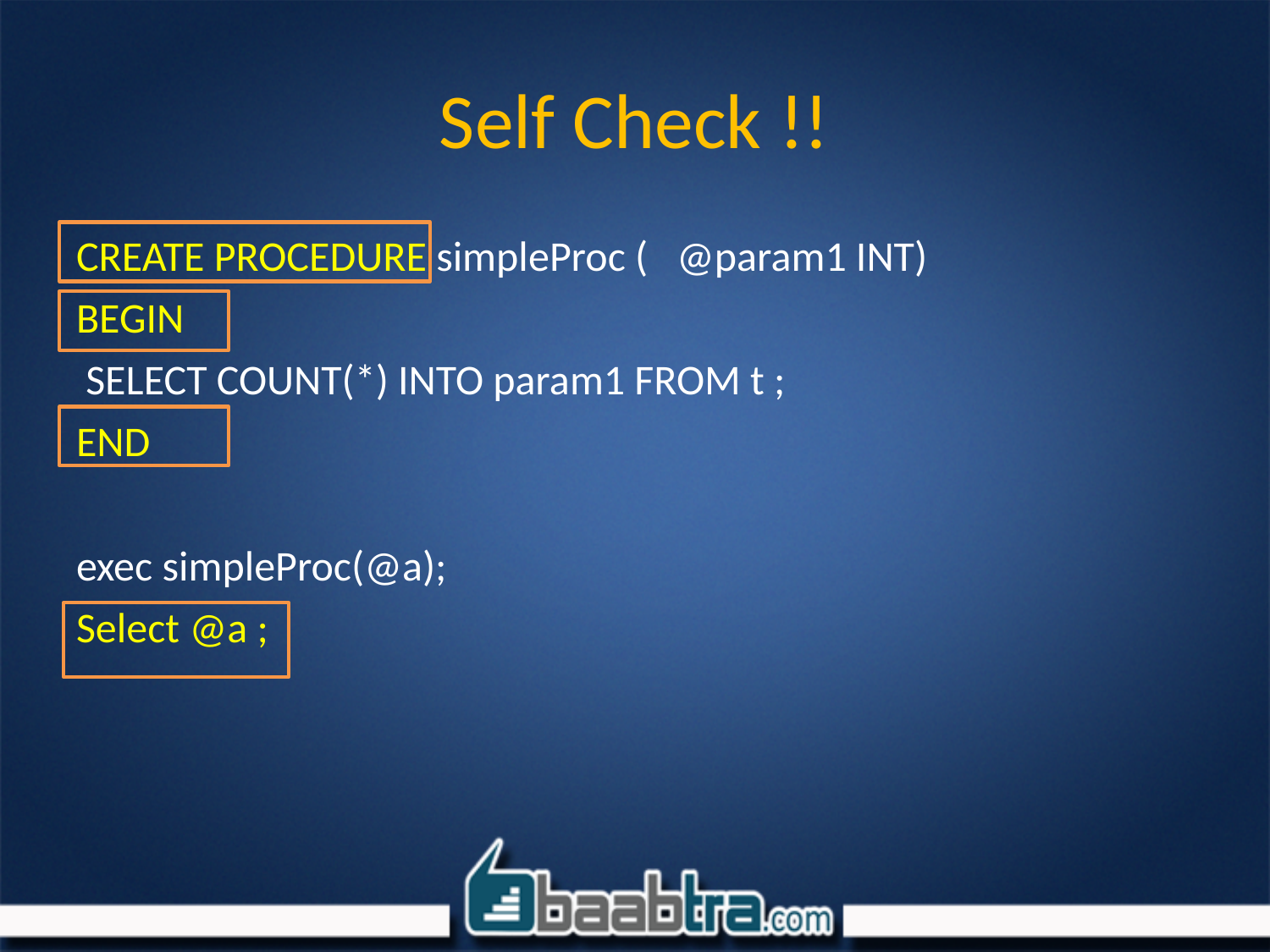

# Self Check !!

CREATE PROCEDURE simpleProc (   @param1 INT)
BEGIN
 SELECT COUNT(*) INTO param1 FROM t ;
END

exec simpleProc(@a);
Select @a ;